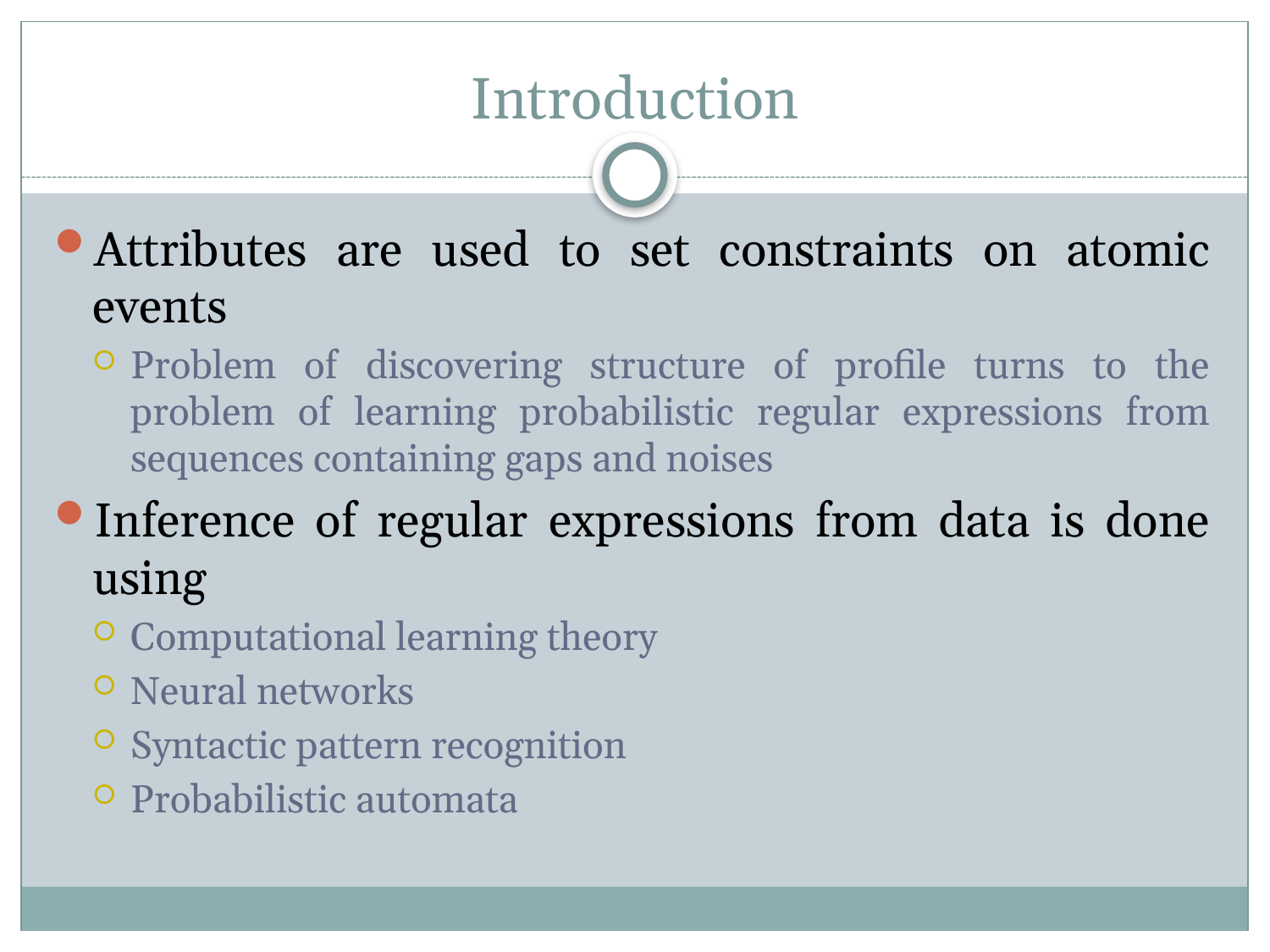

# Introduction
Attributes are used to set constraints on atomic events
Problem of discovering structure of profile turns to the problem of learning probabilistic regular expressions from sequences containing gaps and noises
Inference of regular expressions from data is done using
Computational learning theory
Neural networks
Syntactic pattern recognition
Probabilistic automata